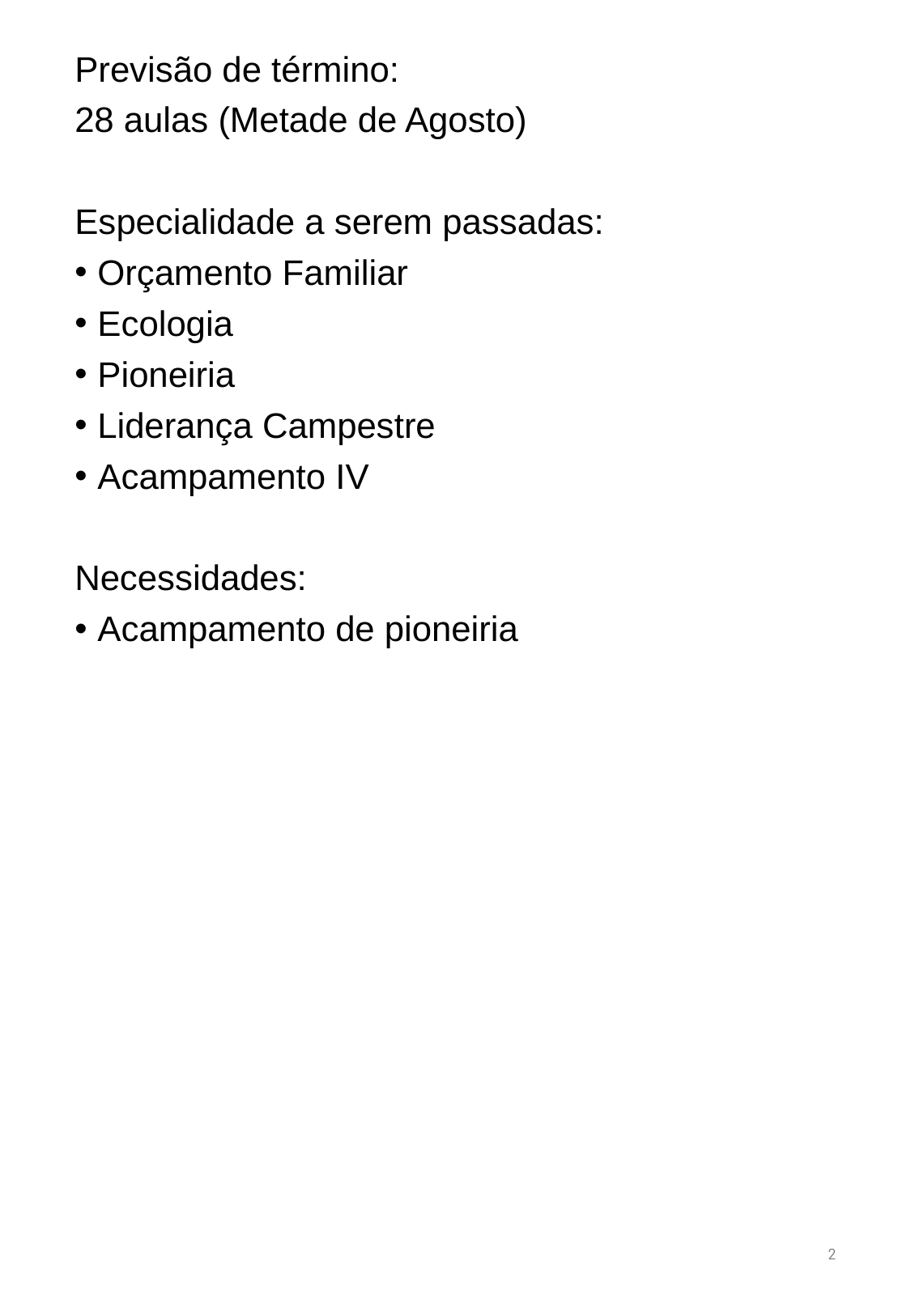

Previsão de término:
28 aulas (Metade de Agosto)

Especialidade a serem passadas:
Orçamento Familiar
Ecologia
Pioneiria
Liderança Campestre
Acampamento IV

Necessidades:
Acampamento de pioneiria
2